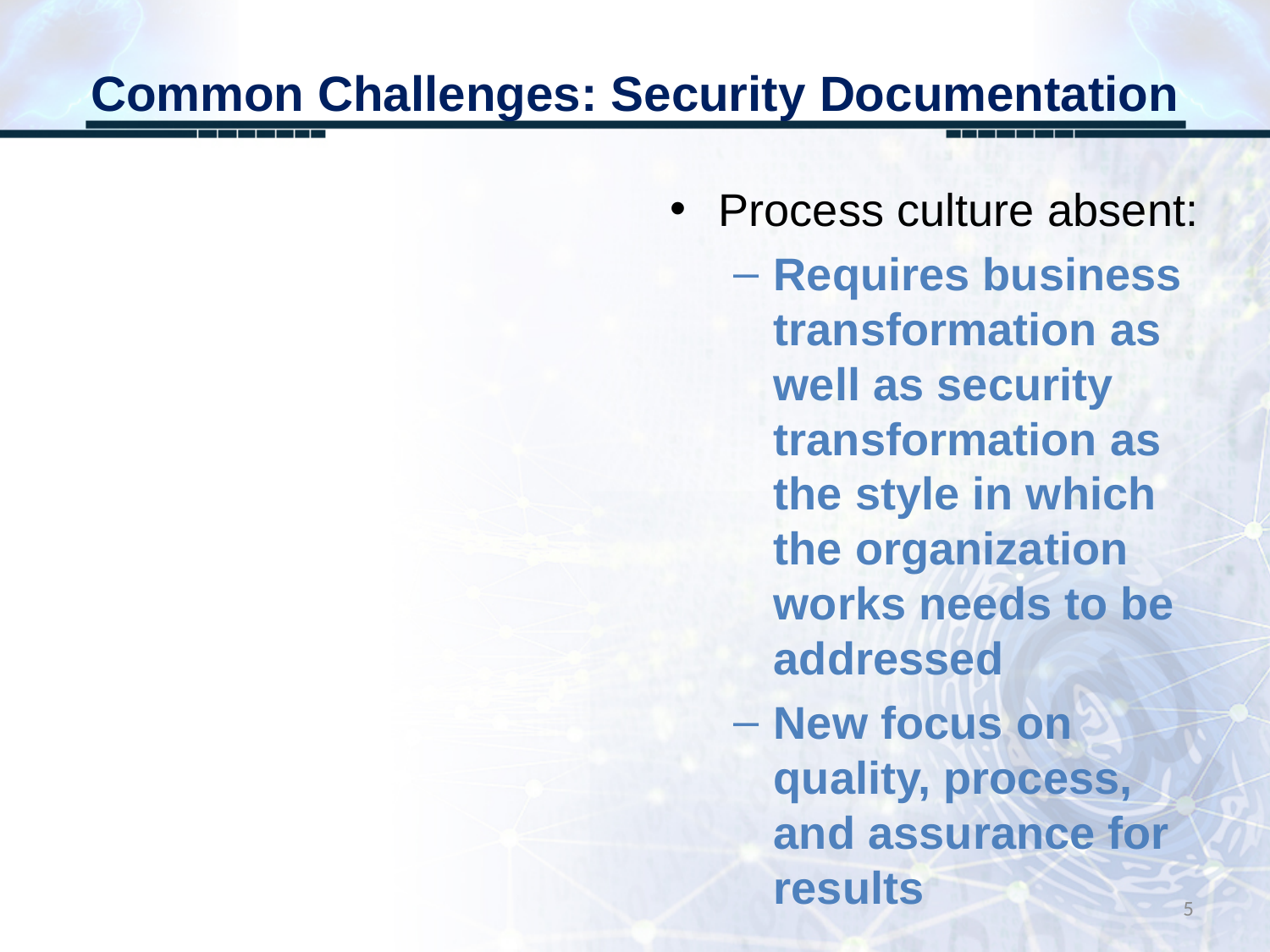

# Common Challenges: Security Documentation
Process culture absent:
Requires business transformation as well as security transformation as the style in which the organization works needs to be addressed
New focus on quality, process, and assurance for results
5